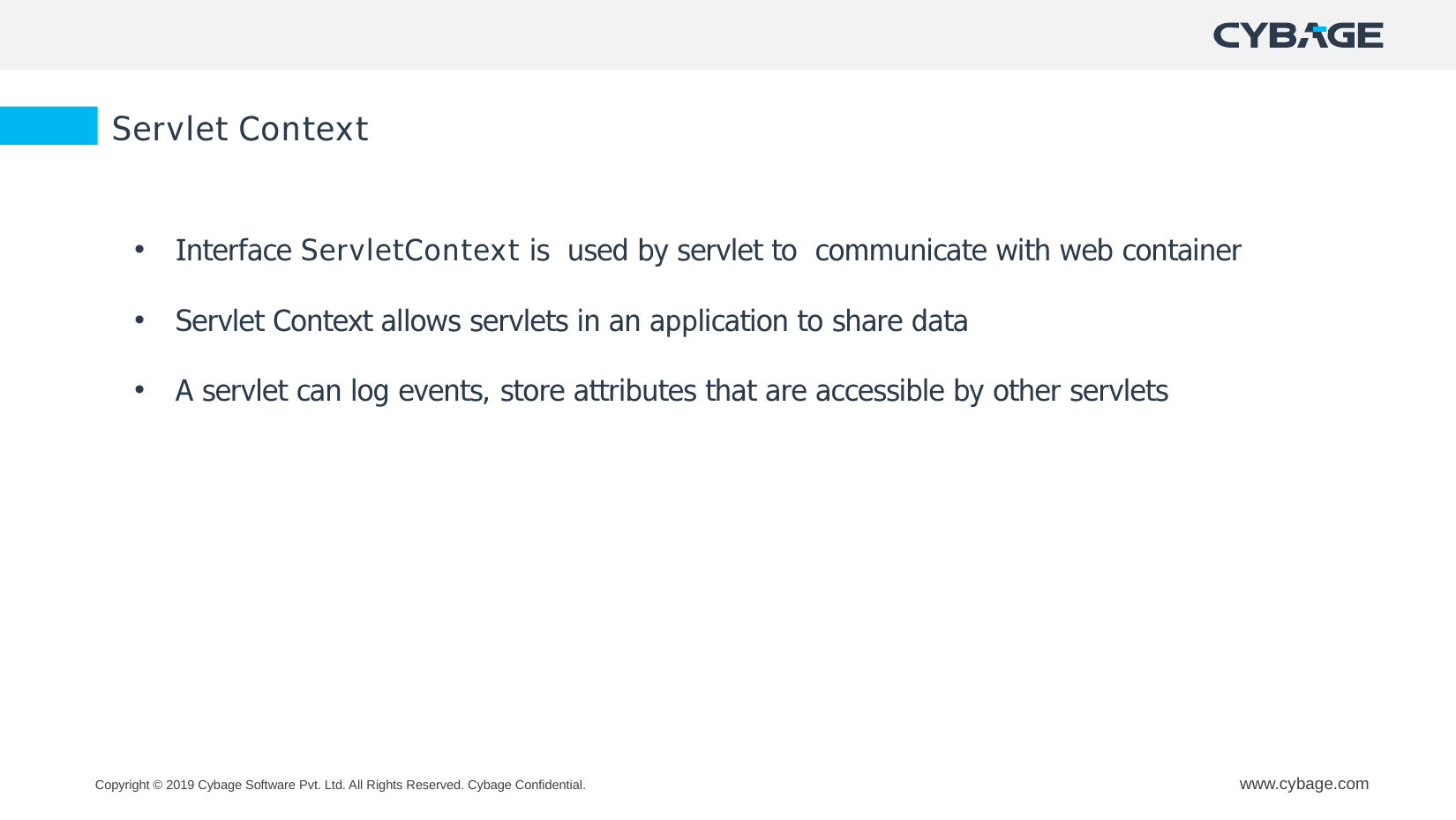

Servlet Context

Interface ServletContext is  used by servlet to  communicate with web container

Servlet Context allows servlets in an application to share data

A servlet can log events, store attributes that are accessible by other servlets